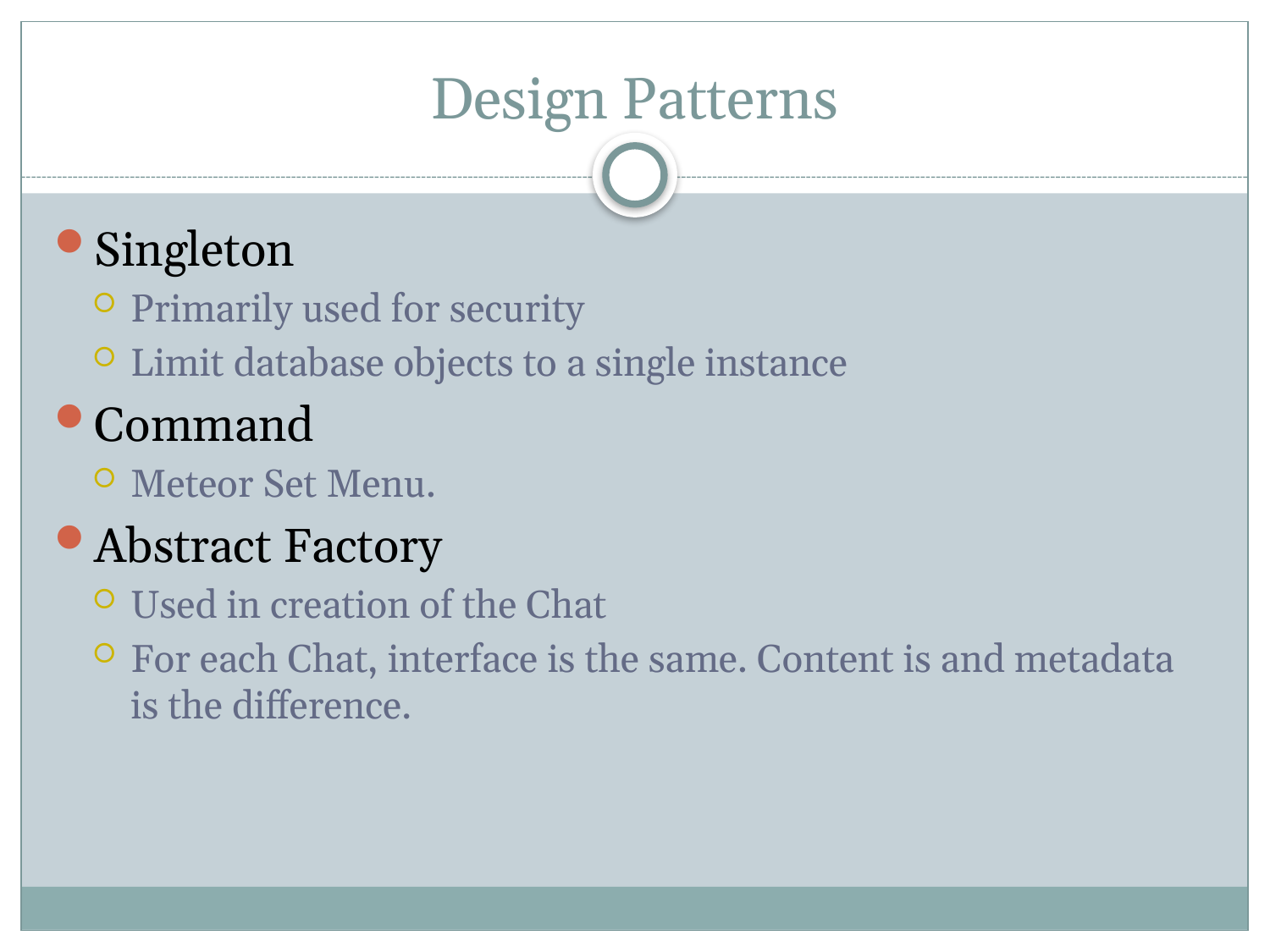

# Design Patterns
Singleton
Primarily used for security
Limit database objects to a single instance
Command
Meteor Set Menu.
Abstract Factory
Used in creation of the Chat
For each Chat, interface is the same. Content is and metadata is the difference.